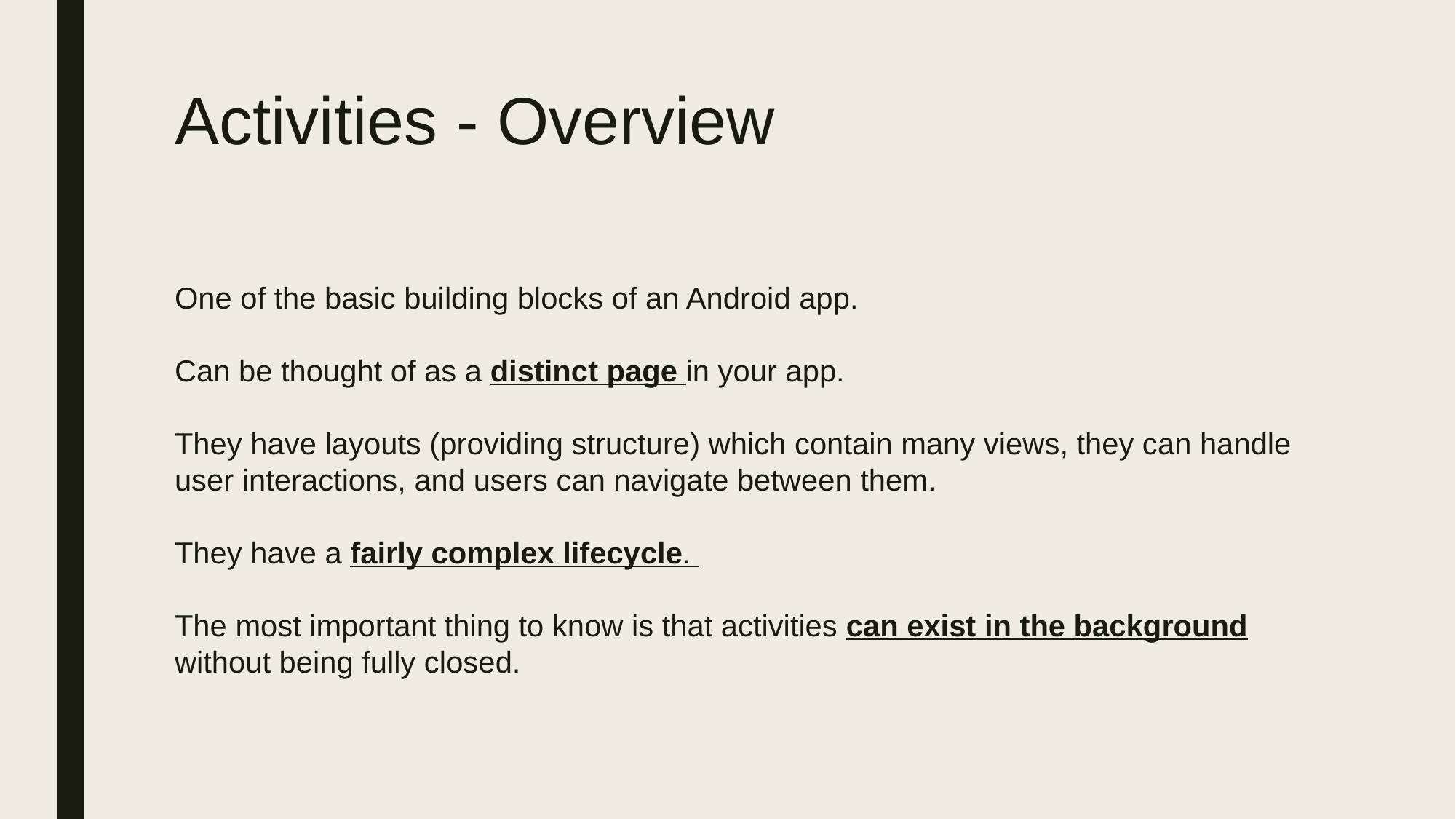

# Activities - Overview
One of the basic building blocks of an Android app.

Can be thought of as a distinct page in your app.

They have layouts (providing structure) which contain many views, they can handle user interactions, and users can navigate between them.

They have a fairly complex lifecycle.

The most important thing to know is that activities can exist in the background without being fully closed.